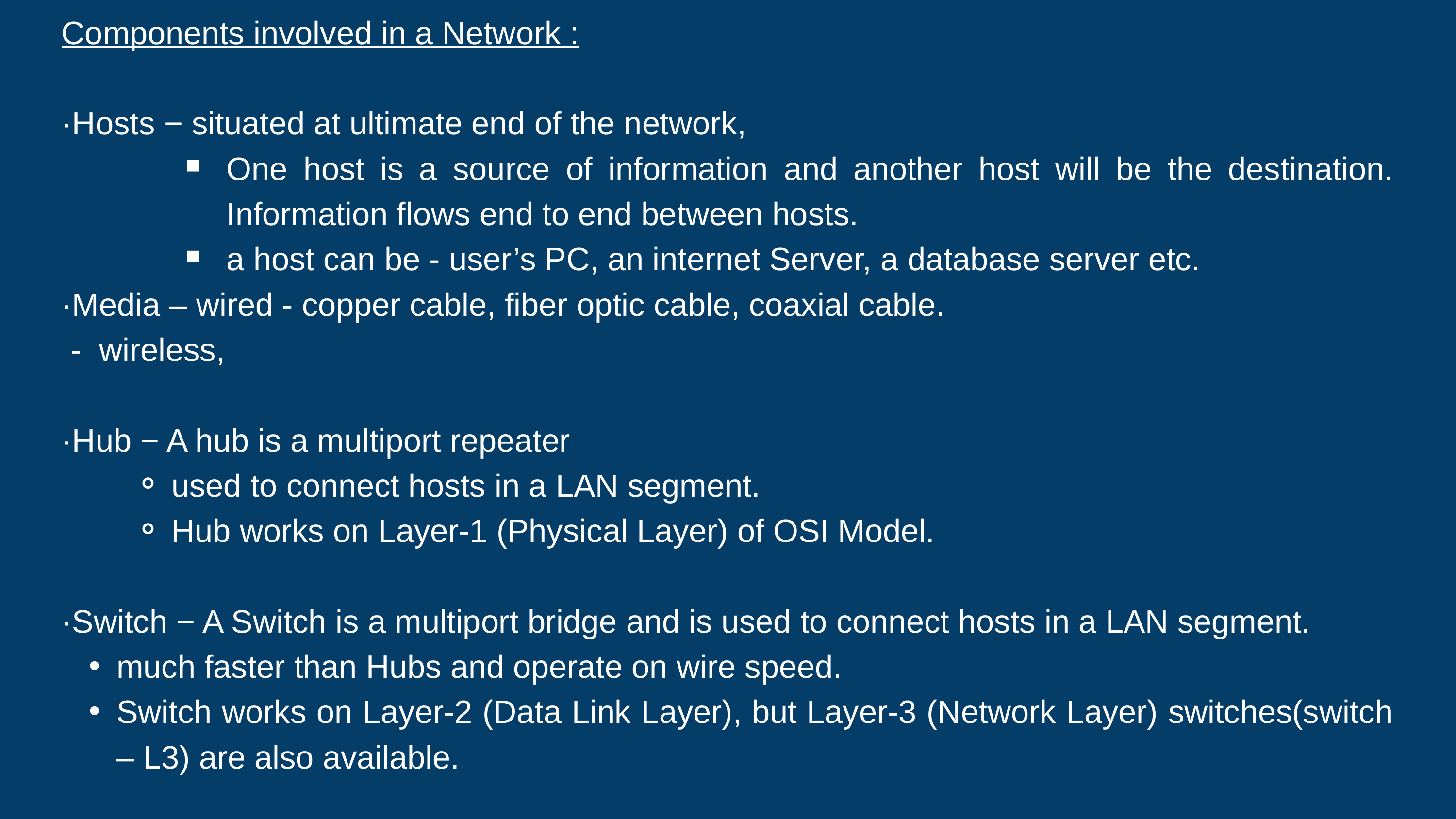

Components involved in a Network :

·Hosts − situated at ultimate end of the network,
One host is a source of information and another host will be the destination. Information flows end to end between hosts.
a host can be - user’s PC, an internet Server, a database server etc.
·Media – wired - copper cable, fiber optic cable, coaxial cable.
 -  wireless,

·Hub − A hub is a multiport repeater
used to connect hosts in a LAN segment.
Hub works on Layer-1 (Physical Layer) of OSI Model.

·Switch − A Switch is a multiport bridge and is used to connect hosts in a LAN segment.
much faster than Hubs and operate on wire speed.
Switch works on Layer-2 (Data Link Layer), but Layer-3 (Network Layer) switches(switch – L3) are also available.